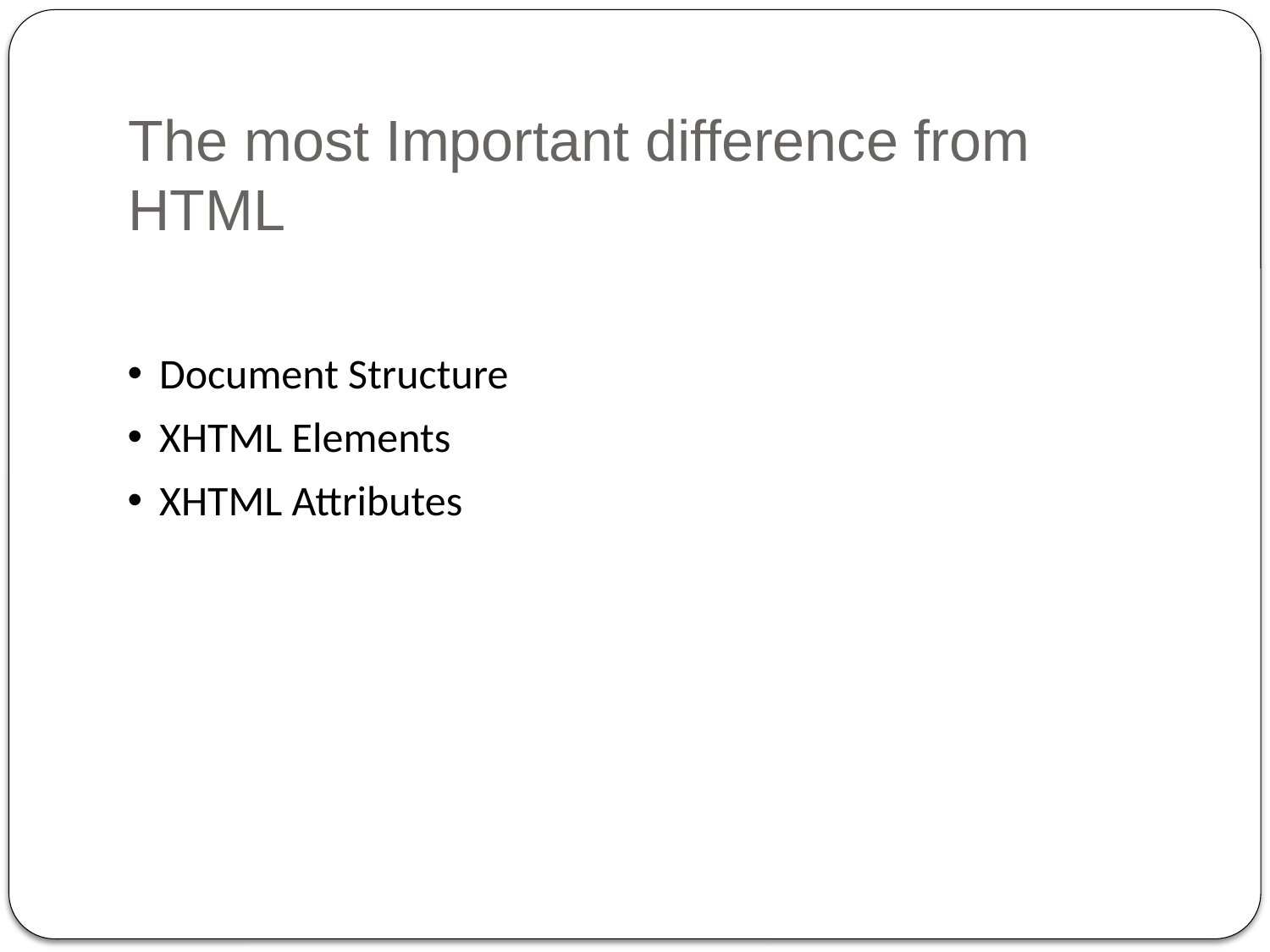

# The most Important difference from HTML
Document Structure
XHTML Elements
XHTML Attributes